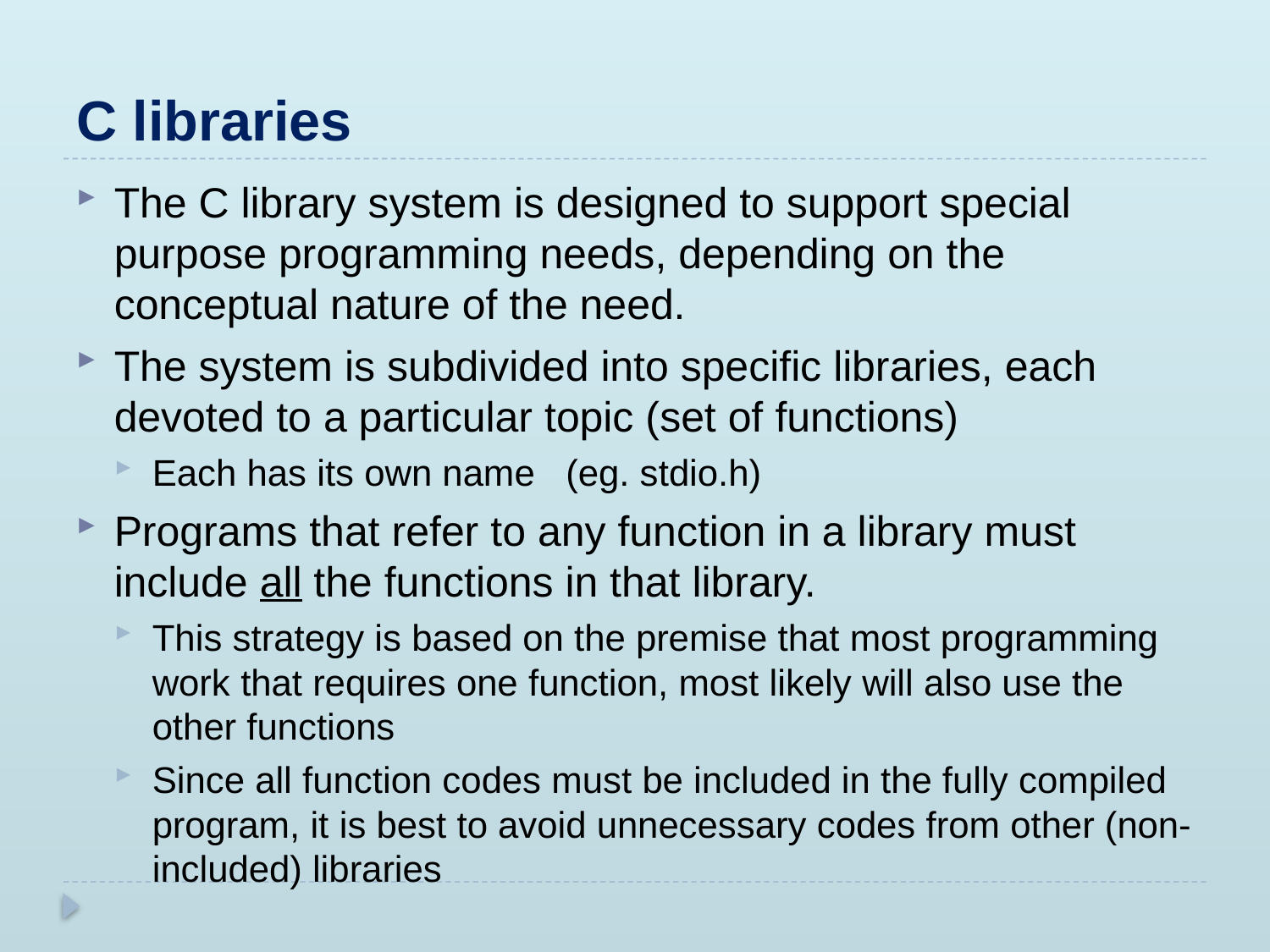

# C libraries
The C library system is designed to support special purpose programming needs, depending on the conceptual nature of the need.
The system is subdivided into specific libraries, each devoted to a particular topic (set of functions)
Each has its own name   (eg. stdio.h)
Programs that refer to any function in a library must include all the functions in that library.
This strategy is based on the premise that most programming work that requires one function, most likely will also use the other functions
Since all function codes must be included in the fully compiled program, it is best to avoid unnecessary codes from other (non-included) libraries